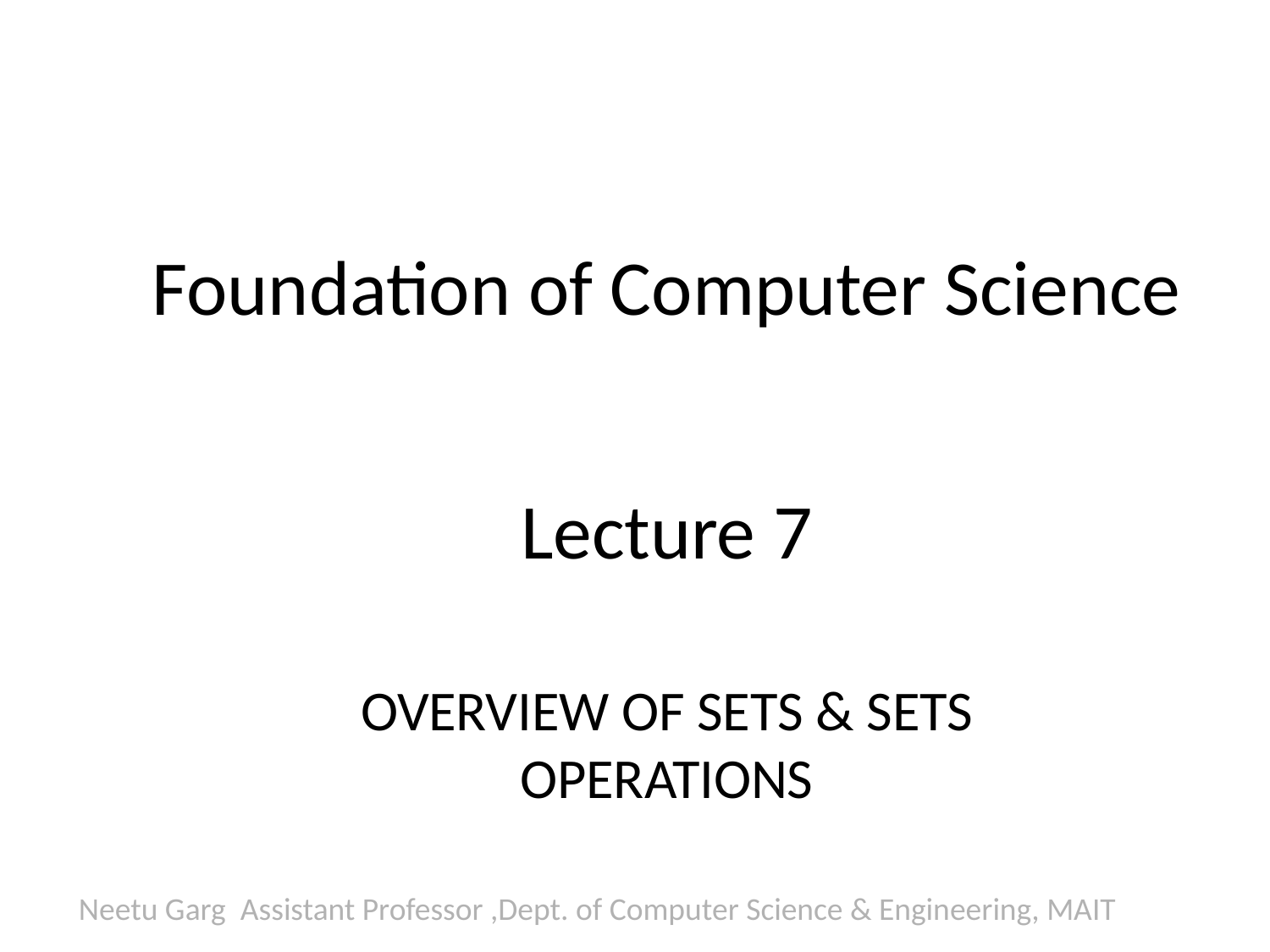

# Foundation of Computer Science

Lecture 7

OVERVIEW OF SETS & SETS OPERATIONS

Neetu Garg  Assistant Professor ,Dept. of Computer Science & Engineering, MAIT
1